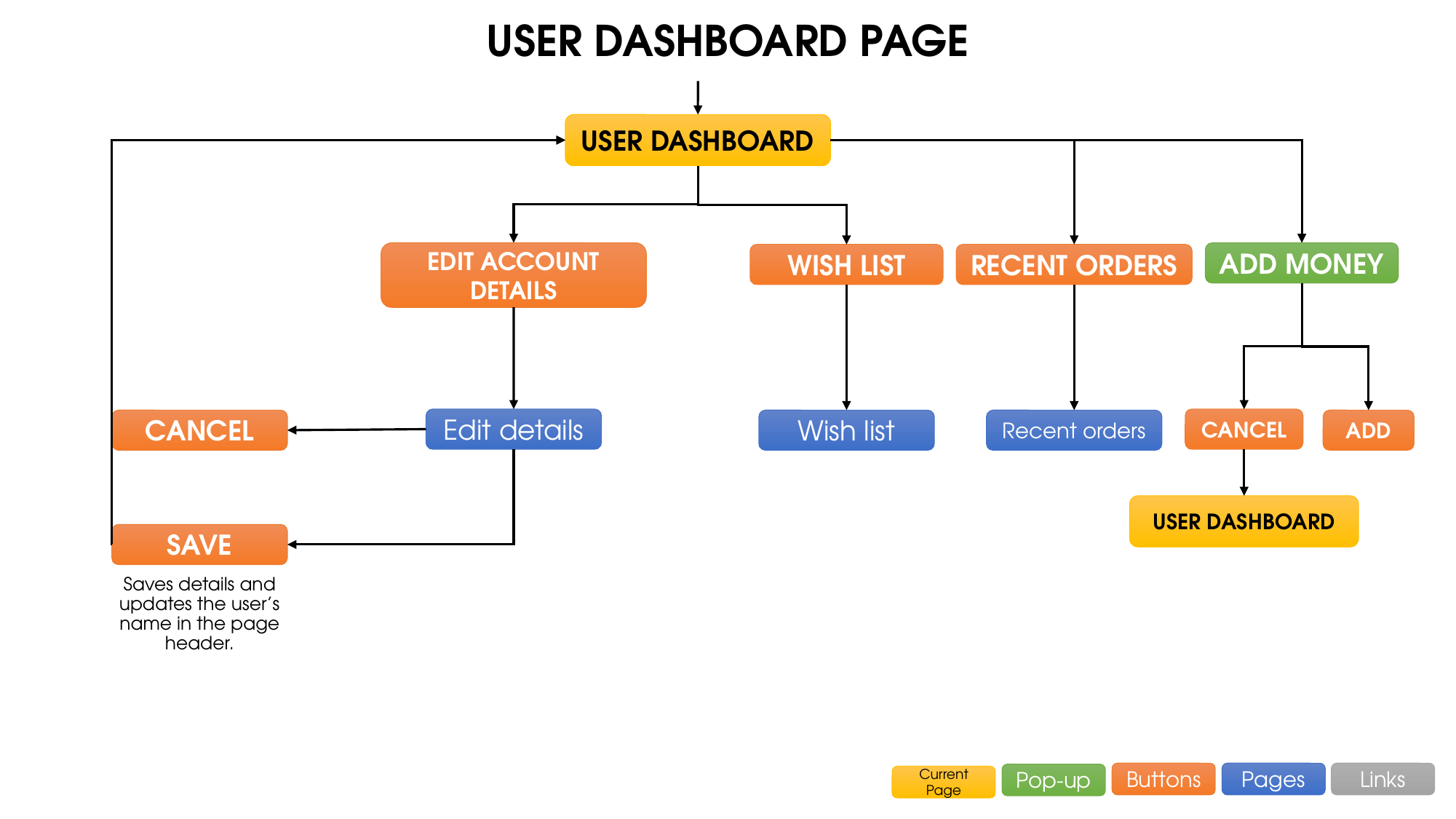

USER DASHBOARD PAGE
USER DASHBOARD
EDIT ACCOUNT DETAILS
ADD MONEY
RECENT ORDERS
WISH LIST
CANCEL
Edit details
Recent orders
ADD
CANCEL
Wish list
USER DASHBOARD
SAVE
Saves details and updates the user’s name in the page header.

Links
Pages
Buttons
Pop-up
Current
Page